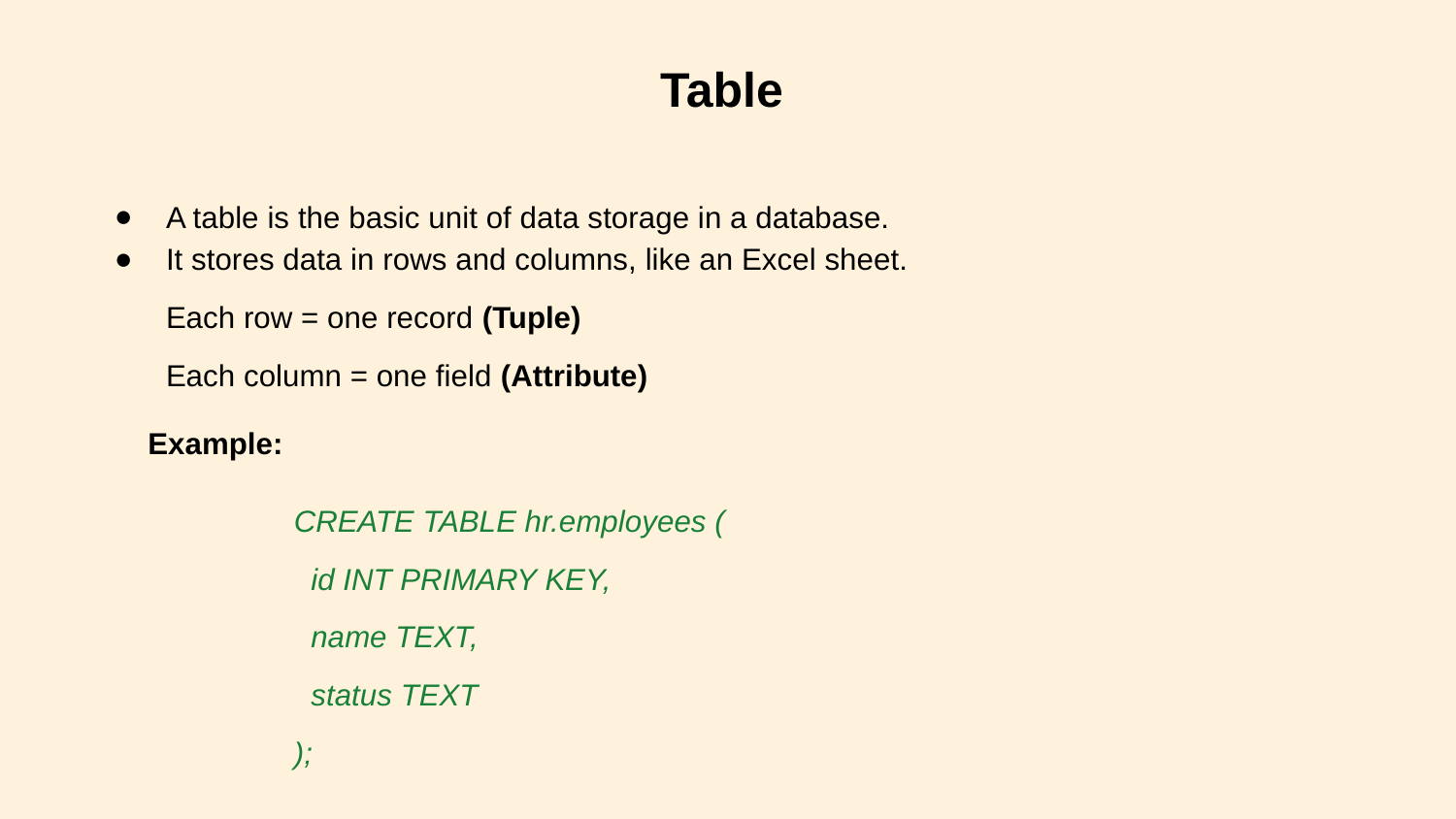

Table
A table is the basic unit of data storage in a database.
It stores data in rows and columns, like an Excel sheet.
Each row = one record (Tuple)
Each column = one field (Attribute)

Example:
CREATE TABLE hr.employees (
  id INT PRIMARY KEY,
  name TEXT,
  status TEXT
);